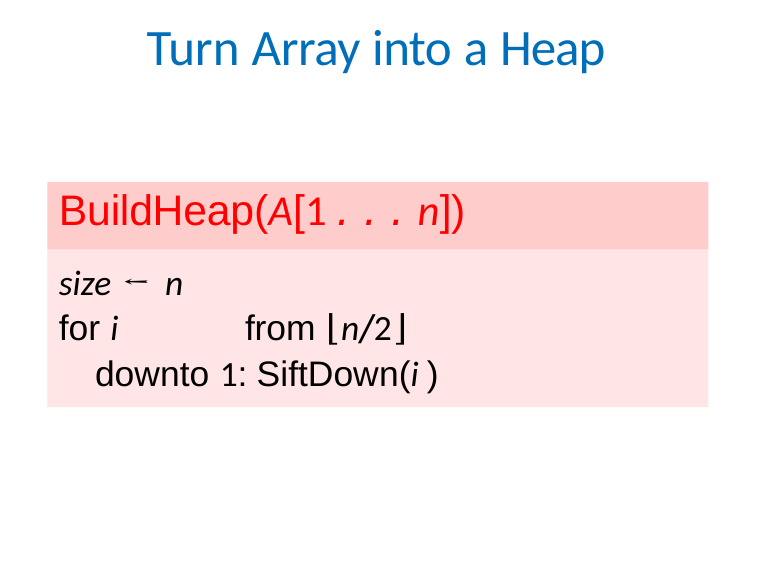

# Turn Array into a Heap
BuildHeap(A[1 . . . n])
size ← n
for i	from ⌊n/2⌋  downto 1: SiftDown(i )